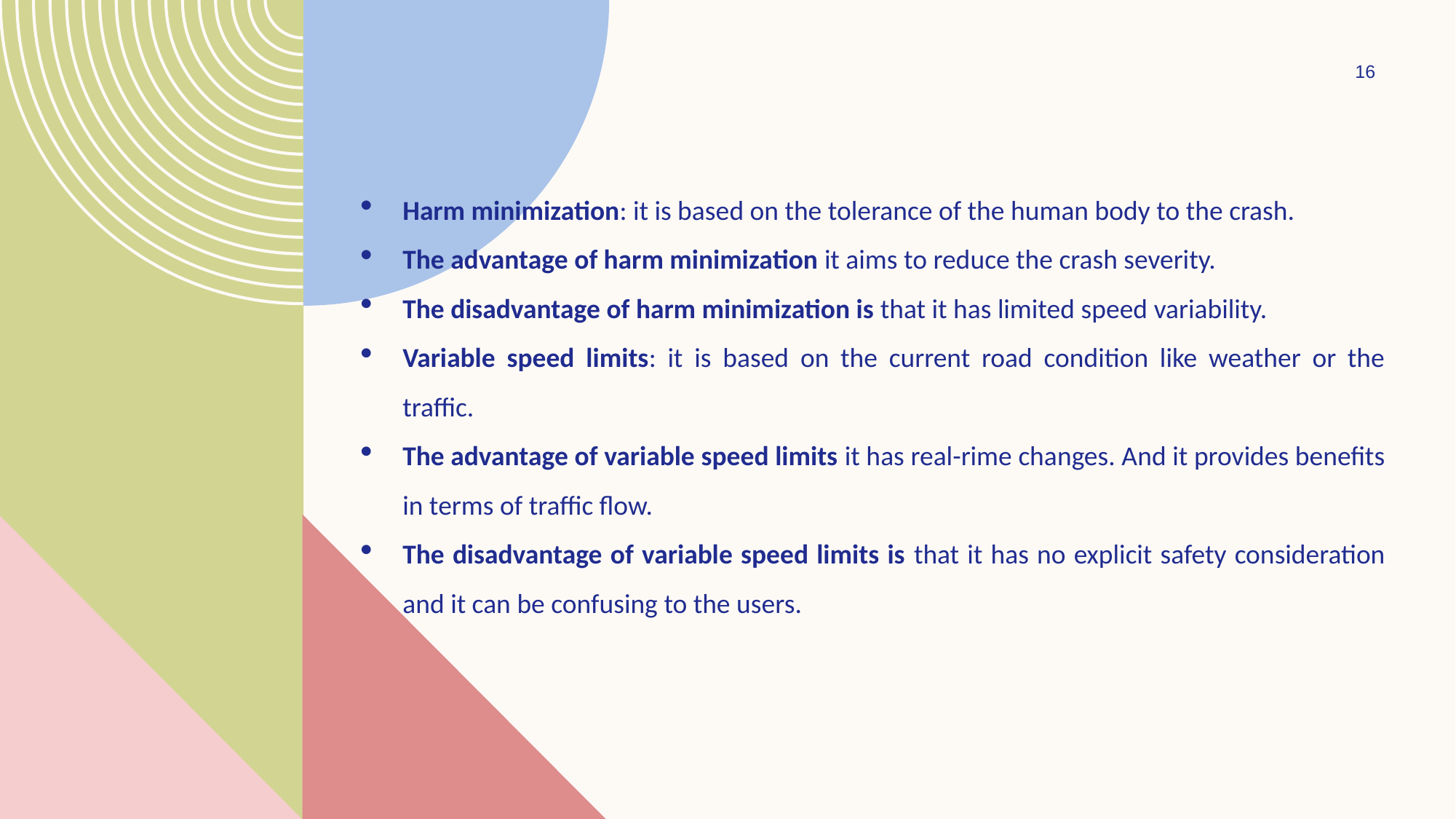

16
Harm minimization: it is based on the tolerance of the human body to the crash.
The advantage of harm minimization it aims to reduce the crash severity.
The disadvantage of harm minimization is that it has limited speed variability.
Variable speed limits: it is based on the current road condition like weather or the traffic.
The advantage of variable speed limits it has real-rime changes. And it provides benefits in terms of traffic flow.
The disadvantage of variable speed limits is that it has no explicit safety consideration and it can be confusing to the users.